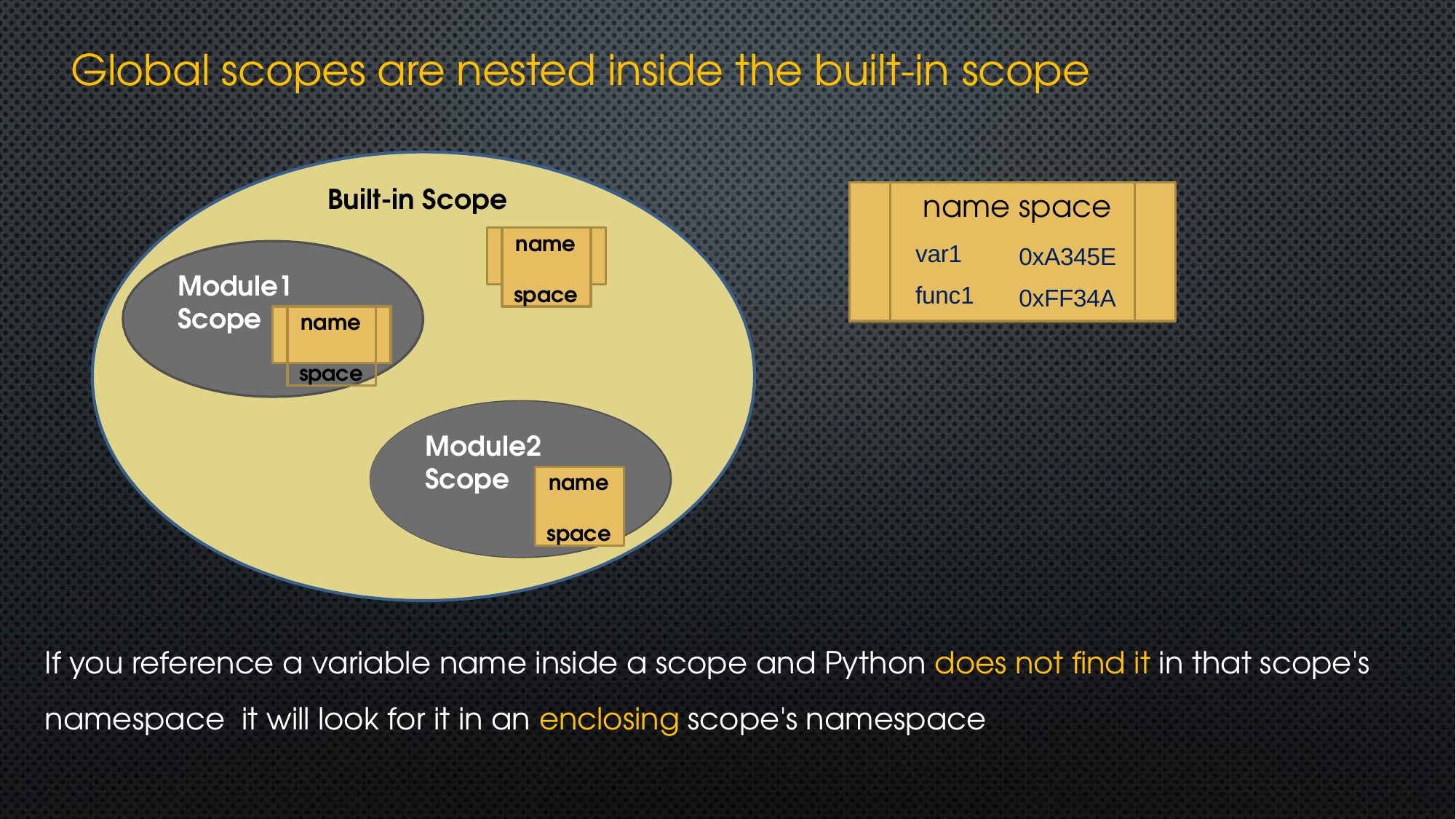

# Global scopes are nested inside the built-in scope

Built-in Scope

name space
var1
func1
0xA345E
0xFF34A

name  space

Module1
Scope

name  space

Module2
Scope

name  space

If you reference a variable name inside a scope and Python does not find it in that scope's namespace  it will look for it in an enclosing scope's namespace